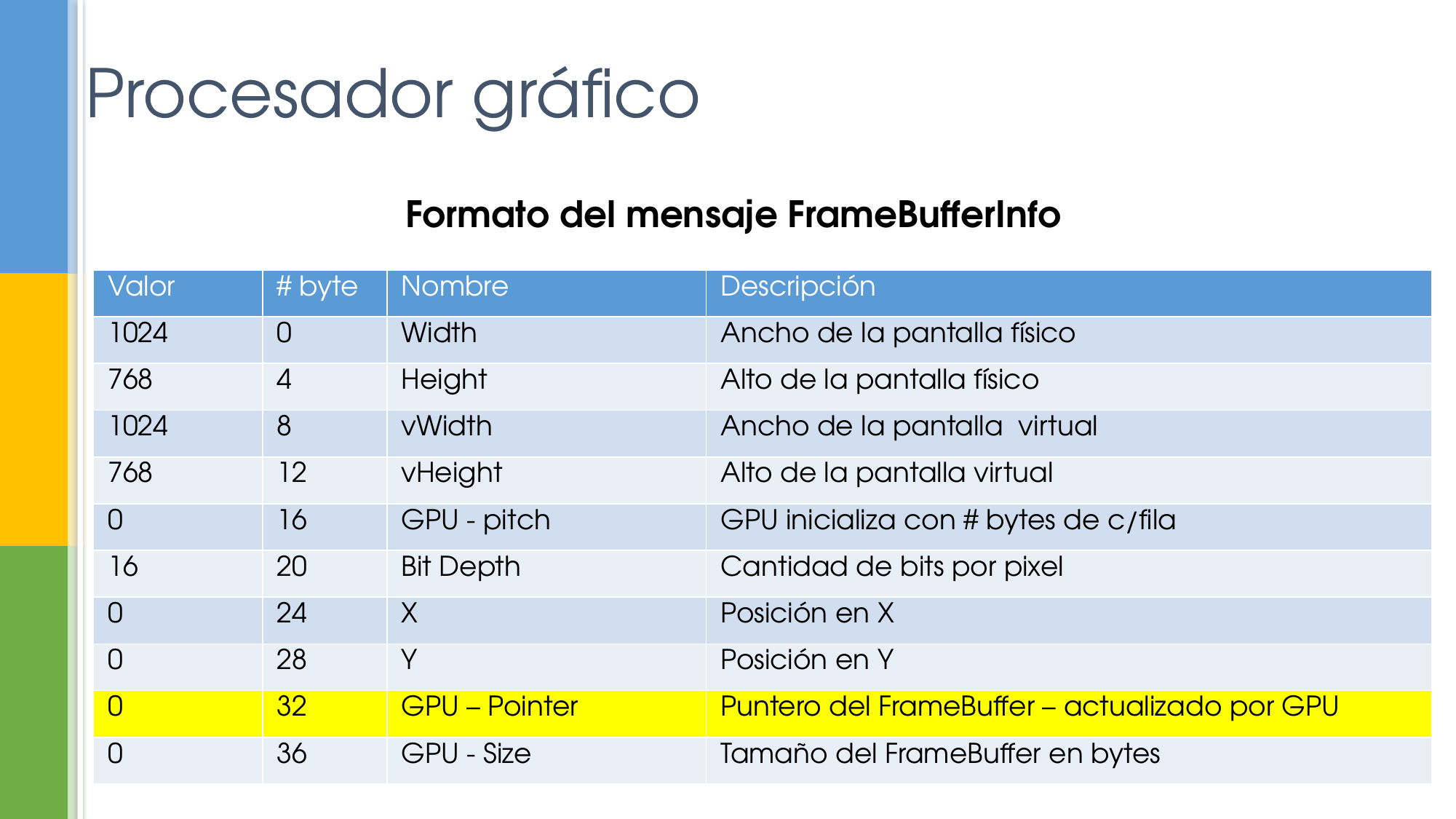

# Procesador gráfico
Formato del mensaje FrameBufferInfo
| Valor | # byte | Nombre | Descripción |
| --- | --- | --- | --- |
| 1024 | 0 | Width | Ancho de la pantalla físico |
| 768 | 4 | Height | Alto de la pantalla físico |
| 1024 | 8 | vWidth | Ancho de la pantalla virtual |
| 768 | 12 | vHeight | Alto de la pantalla virtual |
| 0 | 16 | GPU - pitch | GPU inicializa con # bytes de c/fila |
| 16 | 20 | Bit Depth | Cantidad de bits por pixel |
| 0 | 24 | X | Posición en X |
| 0 | 28 | Y | Posición en Y |
| 0 | 32 | GPU – Pointer | Puntero del FrameBuffer – actualizado por GPU |
| 0 | 36 | GPU - Size | Tamaño del FrameBuffer en bytes |